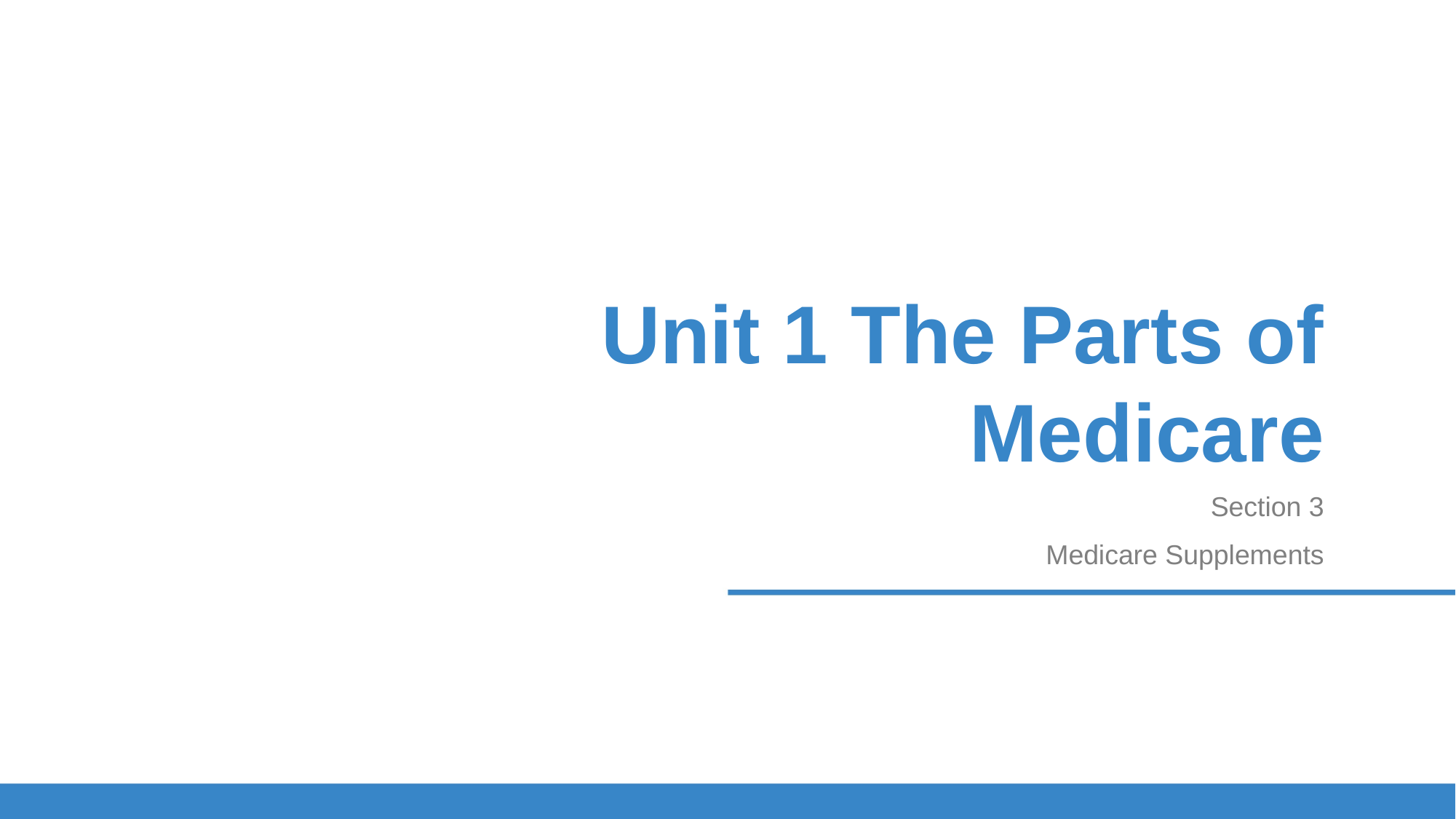

# Unit 1 The Parts of Medicare
Section 3
Medicare Supplements